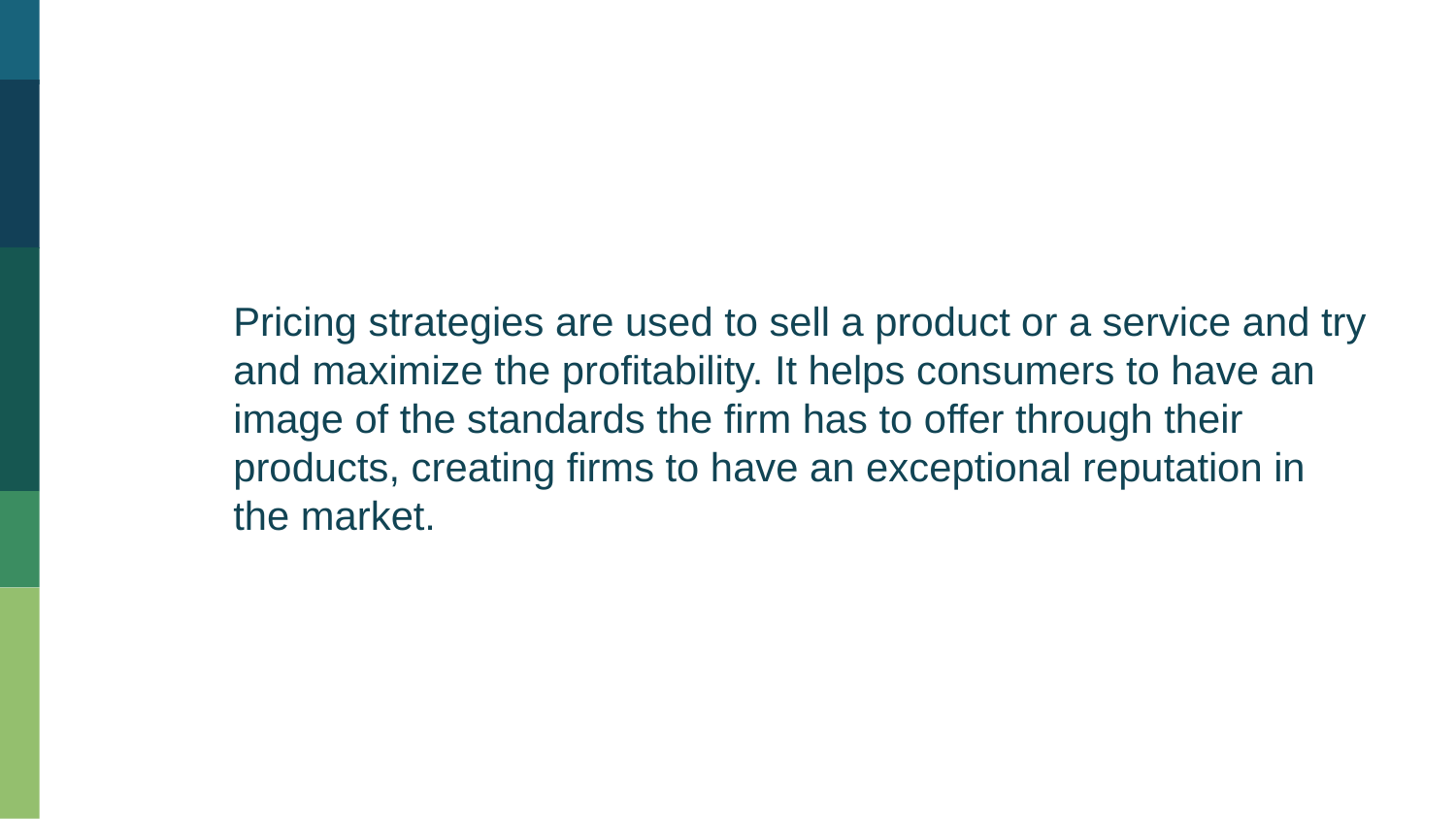

Pricing strategies are used to sell a product or a service and try and maximize the profitability. It helps consumers to have an image of the standards the firm has to offer through their products, creating firms to have an exceptional reputation in the market.